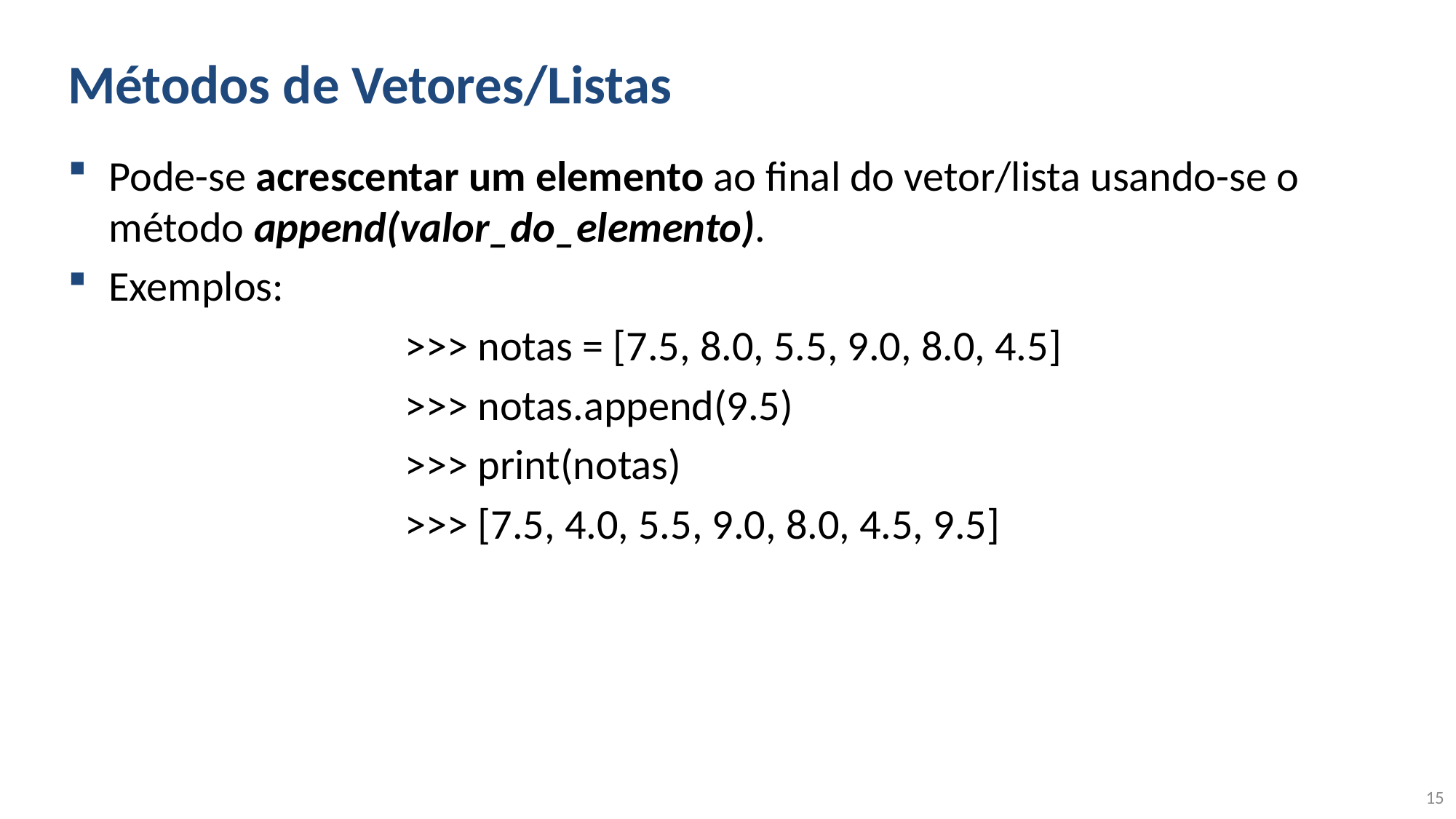

# Métodos de Vetores/Listas
Pode-se acrescentar um elemento ao final do vetor/lista usando-se o método append(valor_do_elemento).
Exemplos:
			 >>> notas = [7.5, 8.0, 5.5, 9.0, 8.0, 4.5]
			 >>> notas.append(9.5)
			 >>> print(notas)
			 >>> [7.5, 4.0, 5.5, 9.0, 8.0, 4.5, 9.5]

15